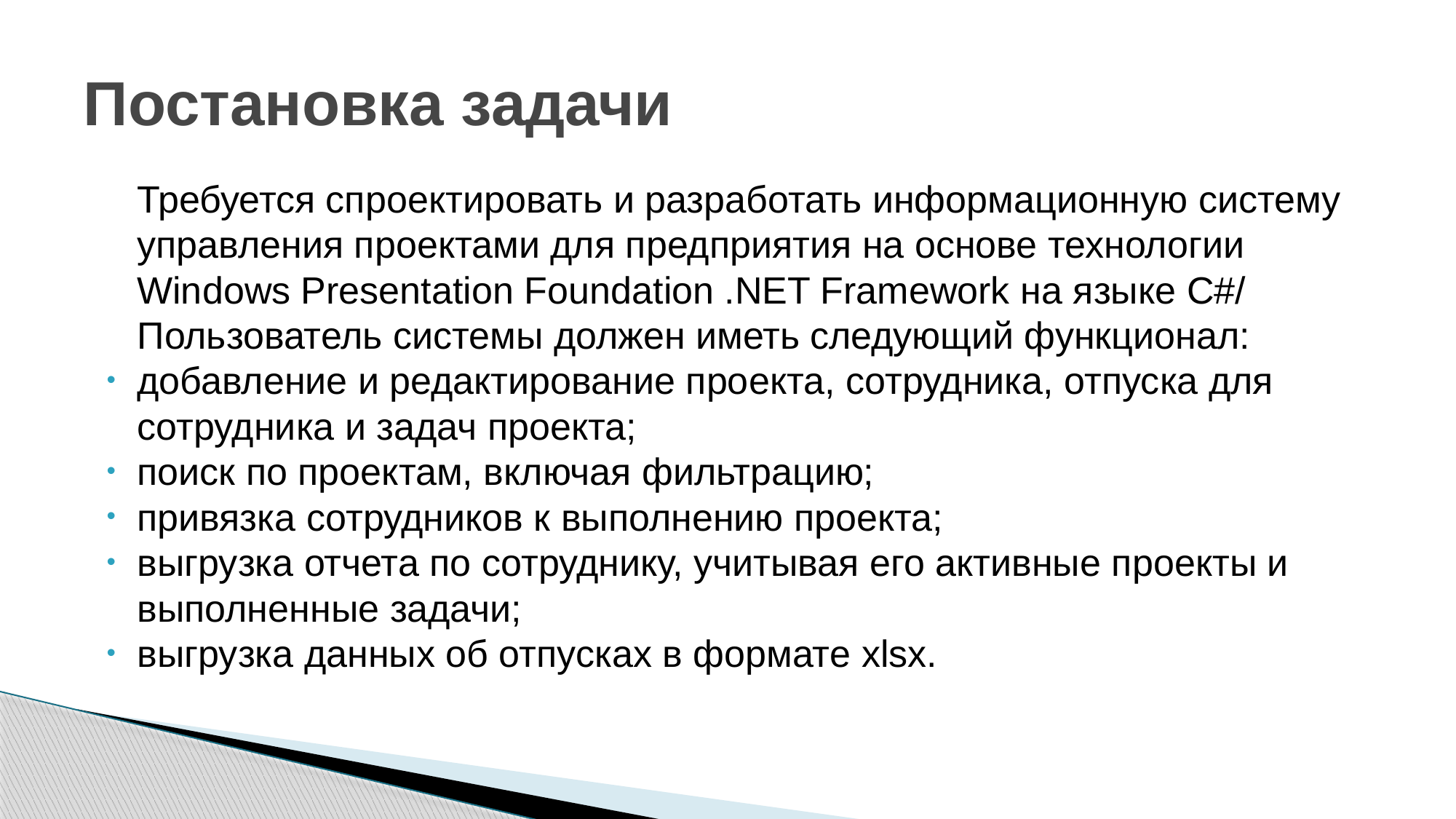

# Постановка задачи
Требуется спроектировать и разработать информационную систему управления проектами для предприятия на основе технологии Windows Presentation Foundation .NET Framework на языке C#/
Пользователь системы должен иметь следующий функционал:
добавление и редактирование проекта, сотрудника, отпуска для сотрудника и задач проекта;
поиск по проектам, включая фильтрацию;
привязка сотрудников к выполнению проекта;
выгрузка отчета по сотруднику, учитывая его активные проекты и выполненные задачи;
выгрузка данных об отпусках в формате xlsx.